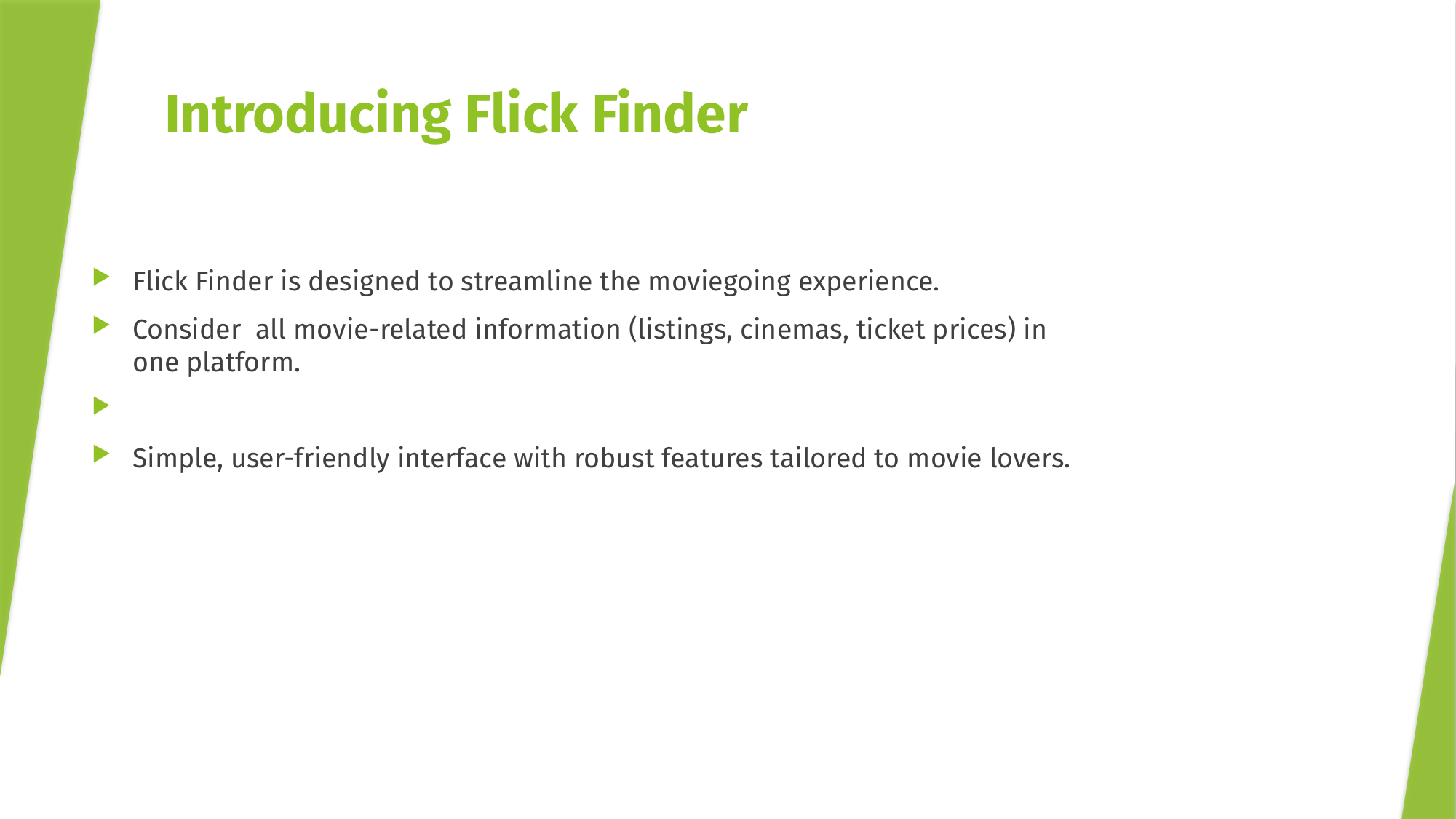

# Introducing Flick Finder
Flick Finder is designed to streamline the moviegoing experience.
Consider  all movie-related information (listings, cinemas, ticket prices) in one platform.

Simple, user-friendly interface with robust features tailored to movie lovers.